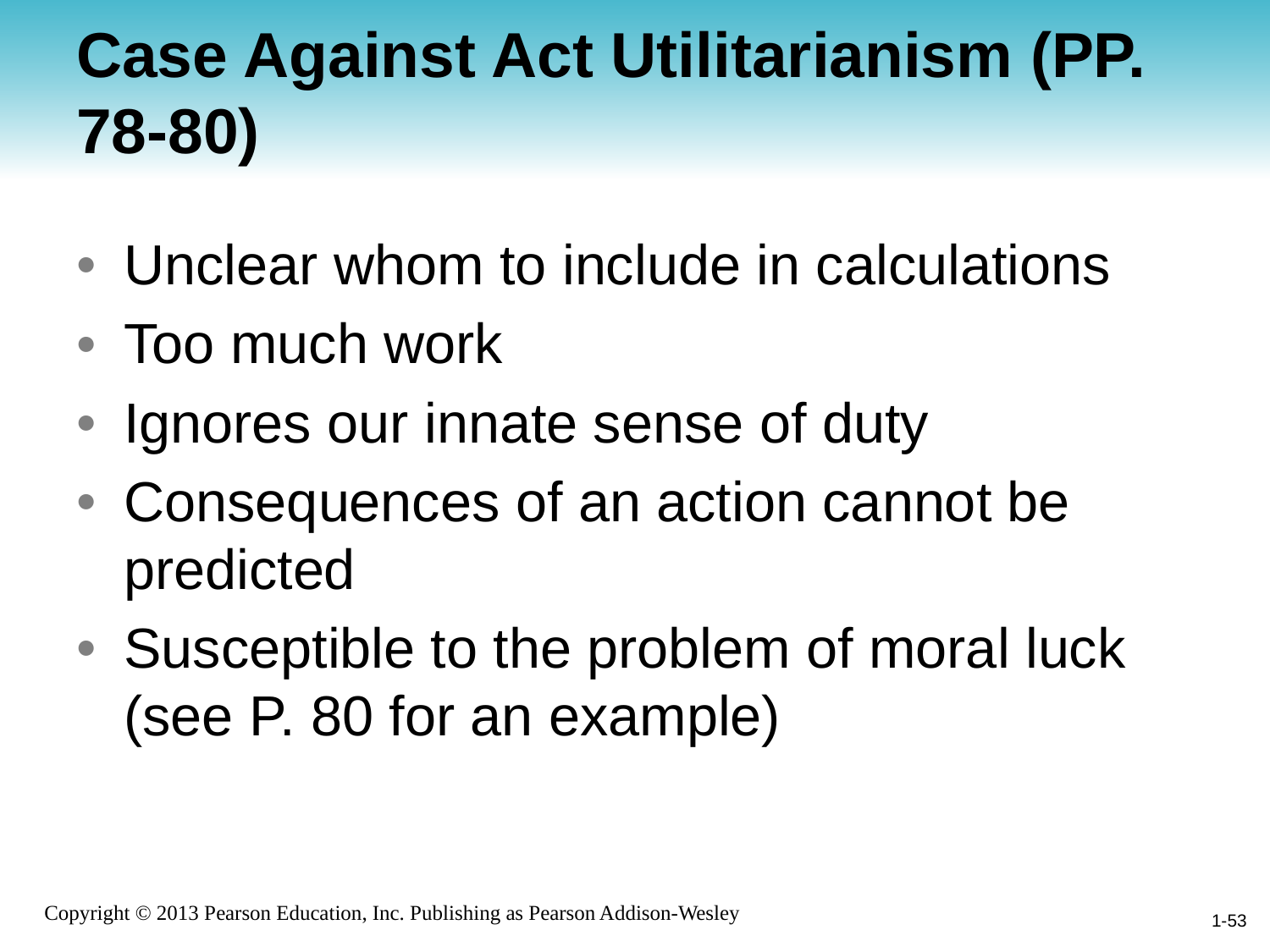

# Case Against Act Utilitarianism (PP. 78-80)
Unclear whom to include in calculations
Too much work
Ignores our innate sense of duty
Consequences of an action cannot be predicted
Susceptible to the problem of moral luck (see P. 80 for an example)
1-53